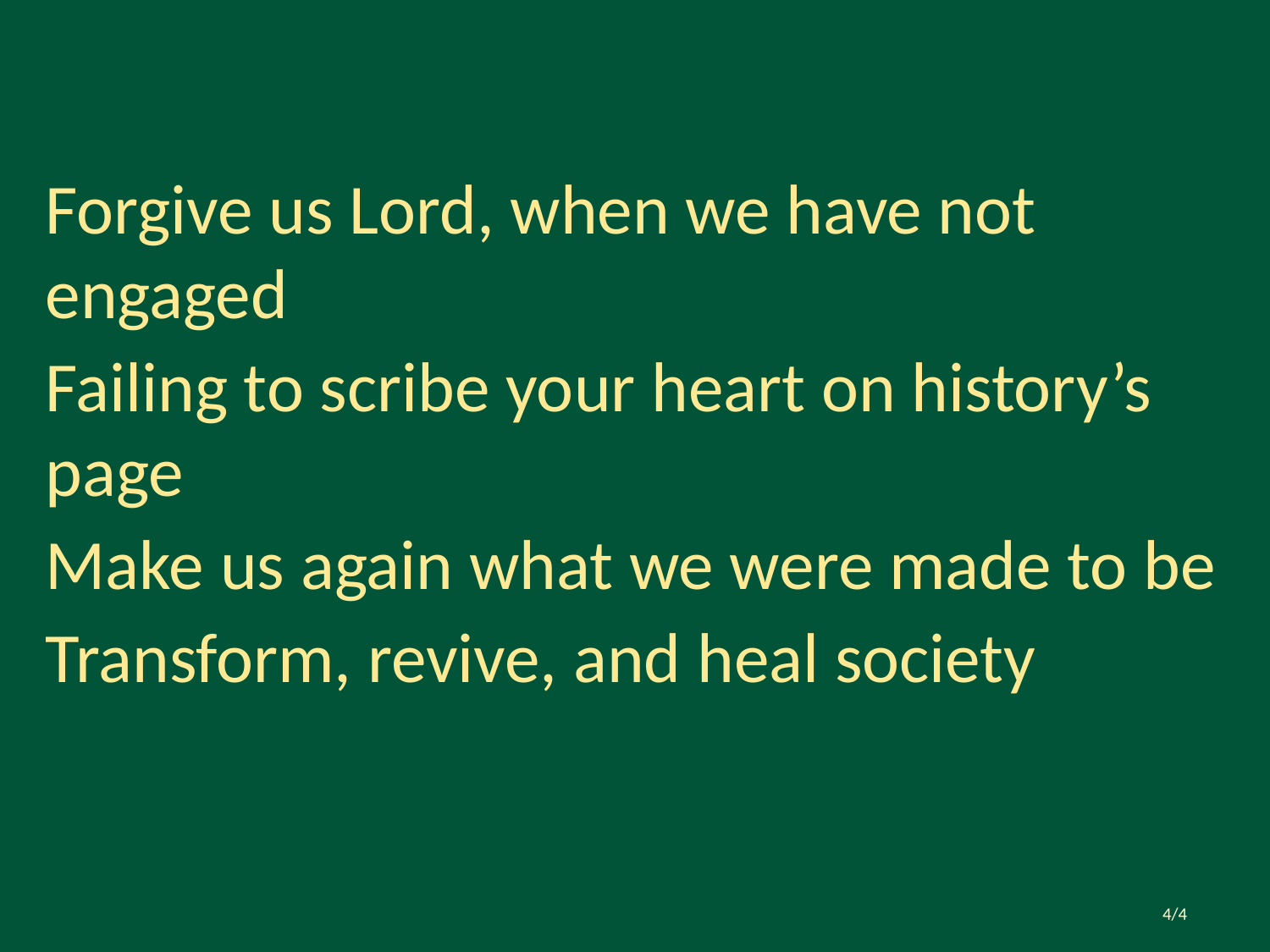

# Forgive us Lord, when we have not engaged
Failing to scribe your heart on history’s page
Make us again what we were made to be
Transform, revive, and heal society
4/4